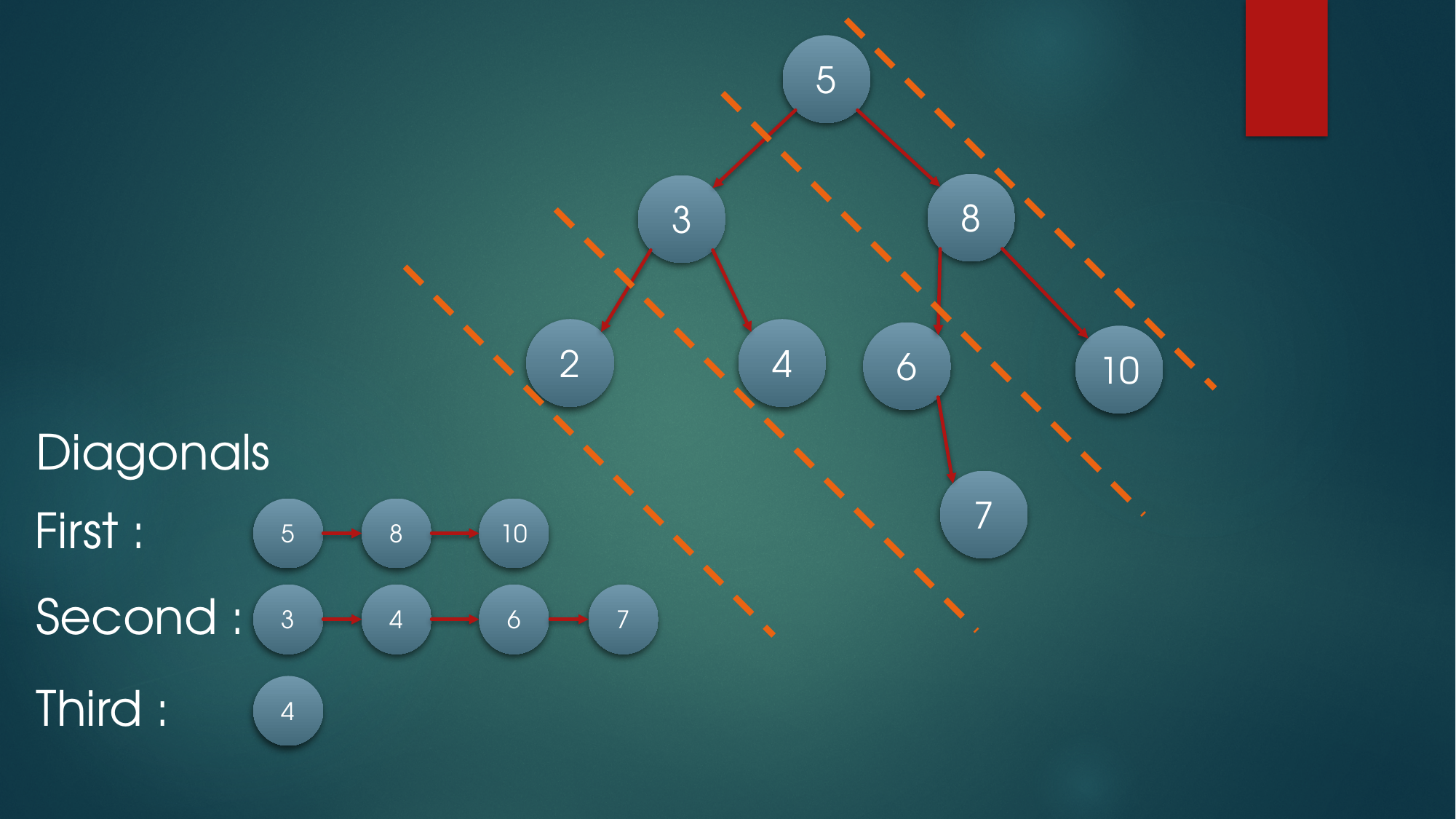

5
8
3
2
4
6
10
7
Diagonals
First :
5
8
10
Second :
3
4
6
7
Third :
4